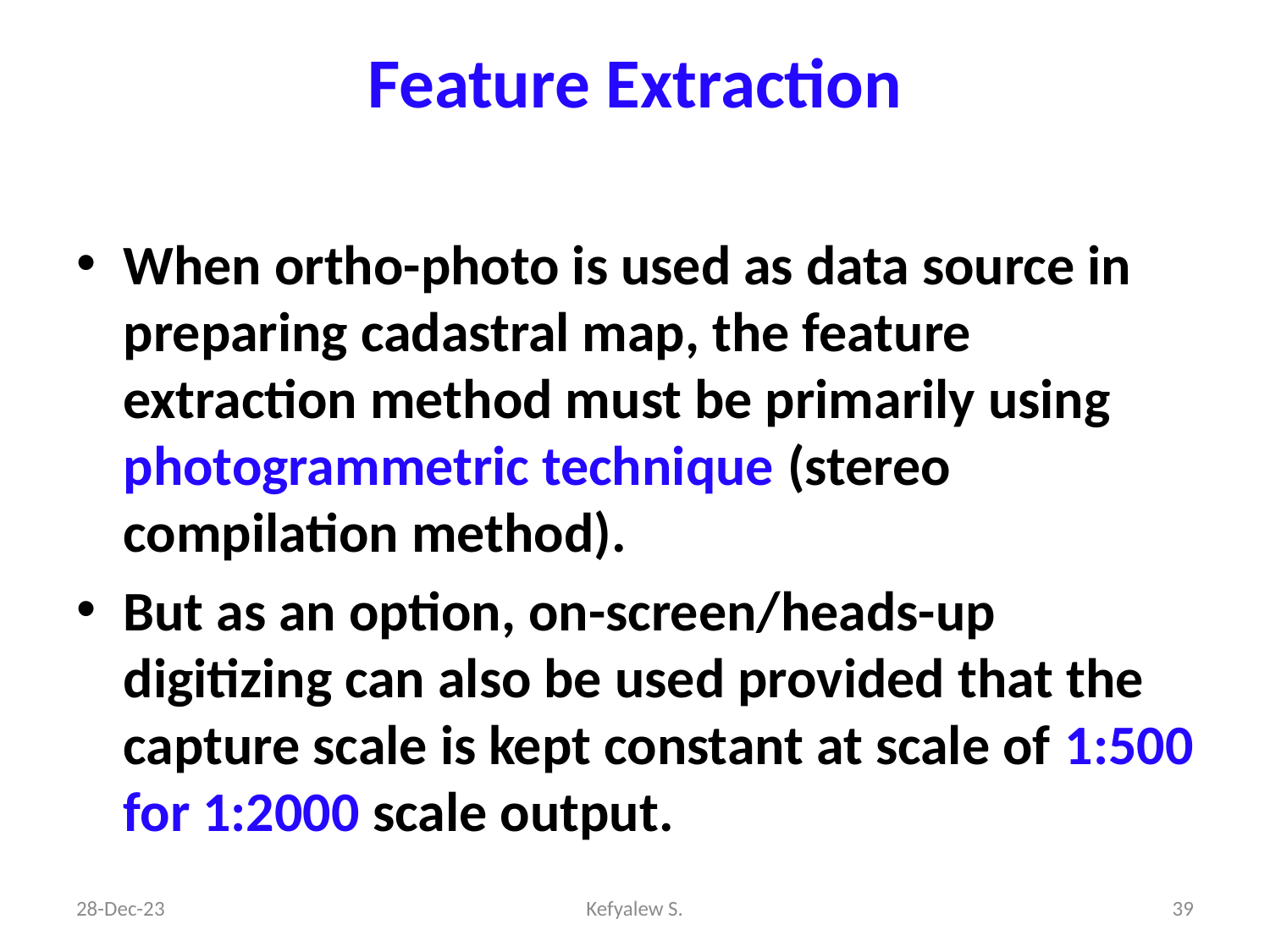

# Feature Extraction
When ortho-photo is used as data source in preparing cadastral map, the feature extraction method must be primarily using photogrammetric technique (stereo compilation method).
But as an option, on-screen/heads-up digitizing can also be used provided that the capture scale is kept constant at scale of 1:500 for 1:2000 scale output.

28-Dec-23
Kefyalew S.
39